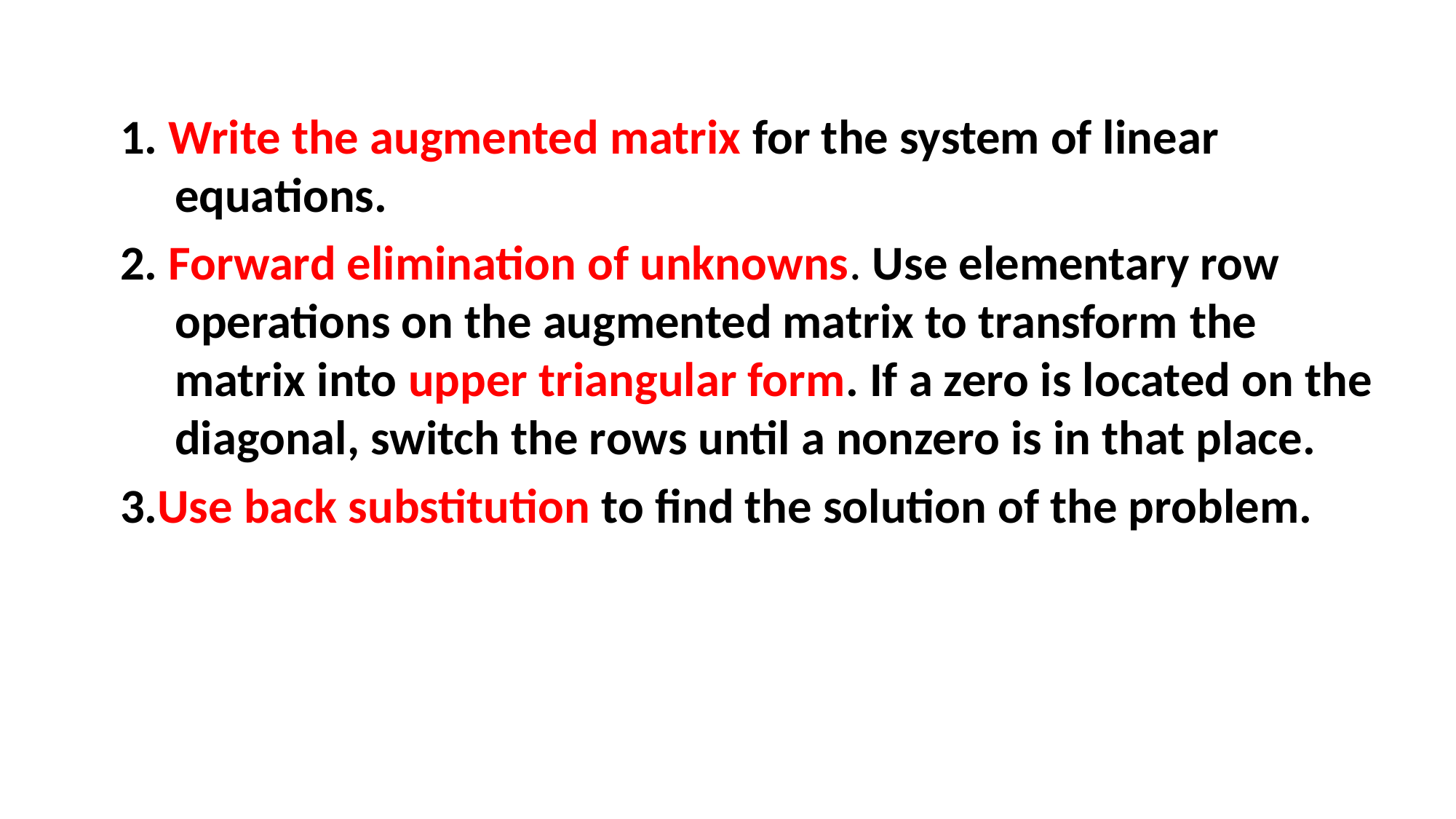

#
1. Write the augmented matrix for the system of linear equations.
2. Forward elimination of unknowns. Use elementary row operations on the augmented matrix to transform the matrix into upper triangular form. If a zero is located on the diagonal, switch the rows until a nonzero is in that place.
3.Use back substitution to find the solution of the problem.